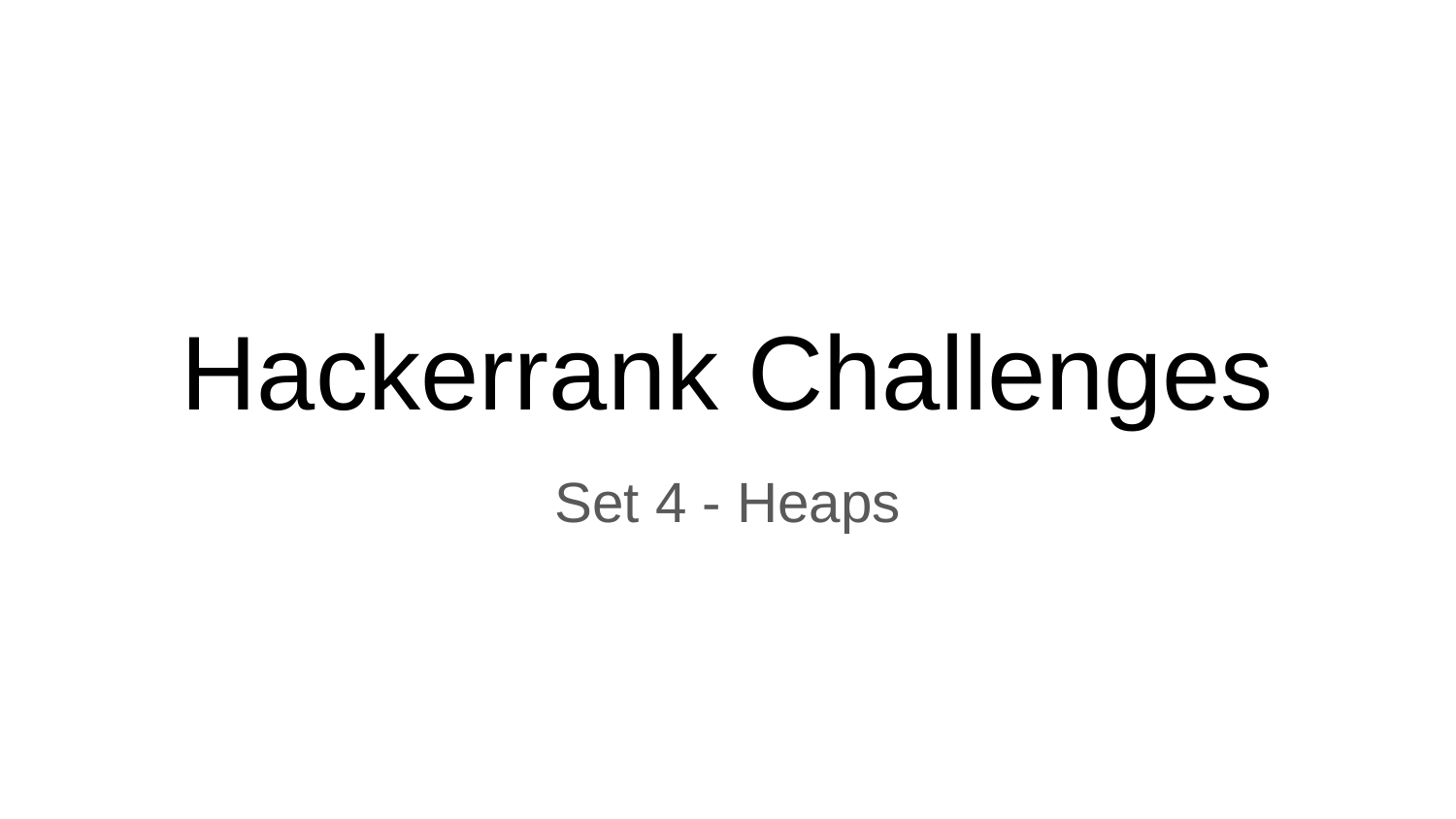

# Hackerrank Challenges
Set 4 - Heaps